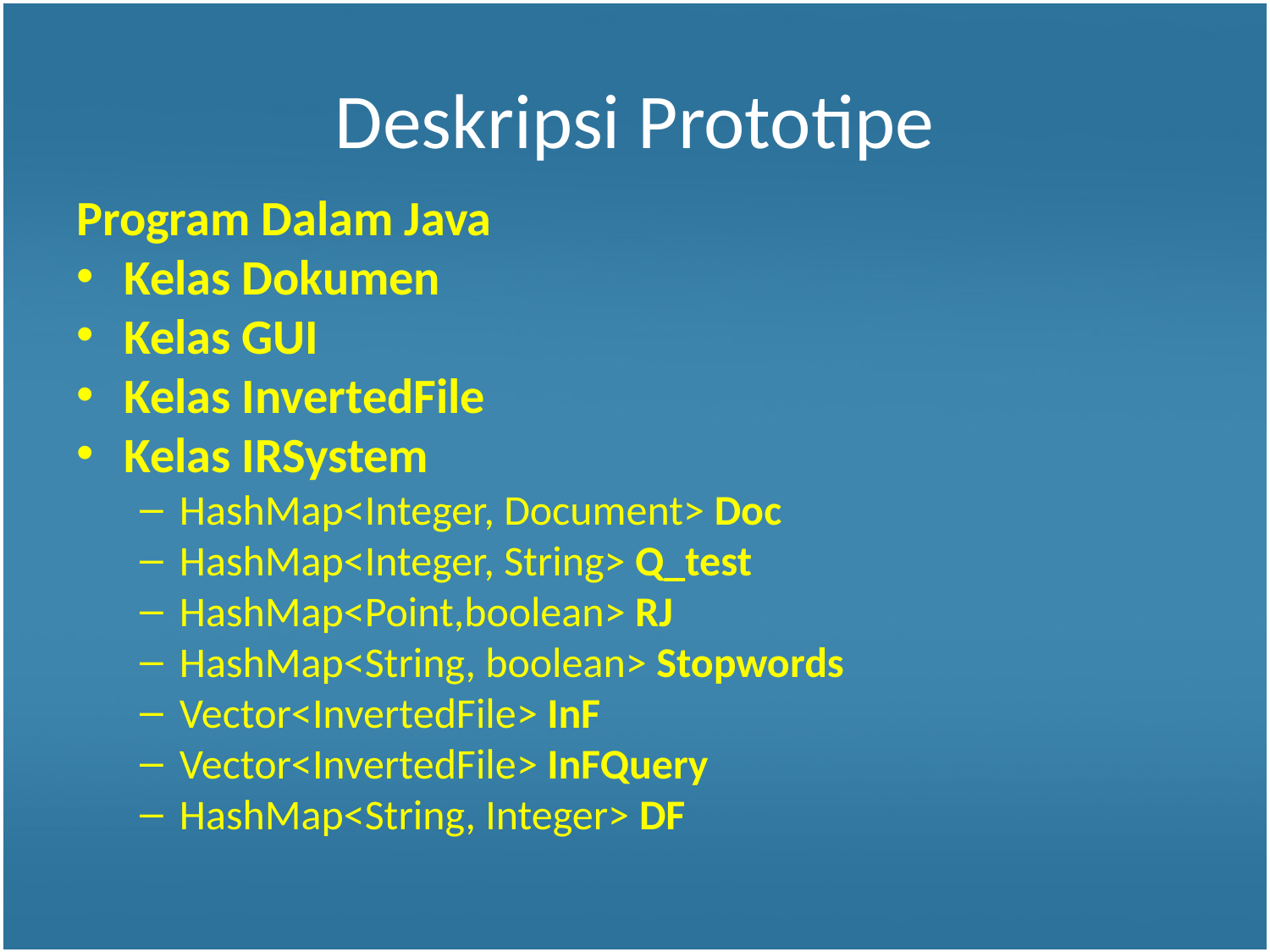

# Deskripsi Prototipe
Program Dalam Java
Kelas Dokumen
Kelas GUI
Kelas InvertedFile
Kelas IRSystem
HashMap<Integer, Document> Doc
HashMap<Integer, String> Q_test
HashMap<Point,boolean> RJ
HashMap<String, boolean> Stopwords
Vector<InvertedFile> InF
Vector<InvertedFile> InFQuery
HashMap<String, Integer> DF